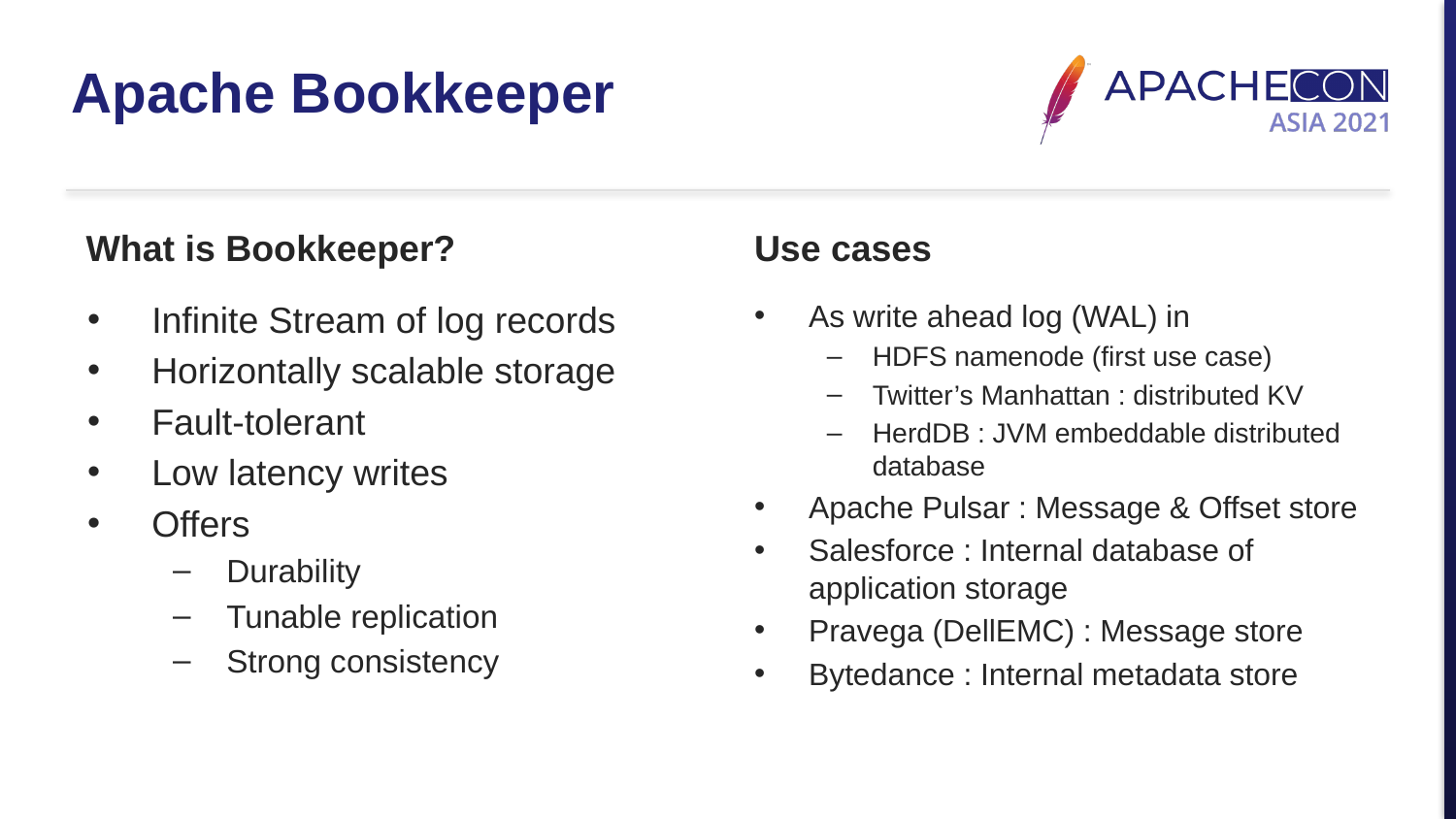

# Apache Bookkeeper
What is Bookkeeper?
Use cases
Infinite Stream of log records
Horizontally scalable storage
Fault-tolerant
Low latency writes
Offers
Durability
Tunable replication
Strong consistency
As write ahead log (WAL) in
HDFS namenode (first use case)
Twitter’s Manhattan : distributed KV
HerdDB : JVM embeddable distributed database
Apache Pulsar : Message & Offset store
Salesforce : Internal database of application storage
Pravega (DellEMC) : Message store
Bytedance : Internal metadata store